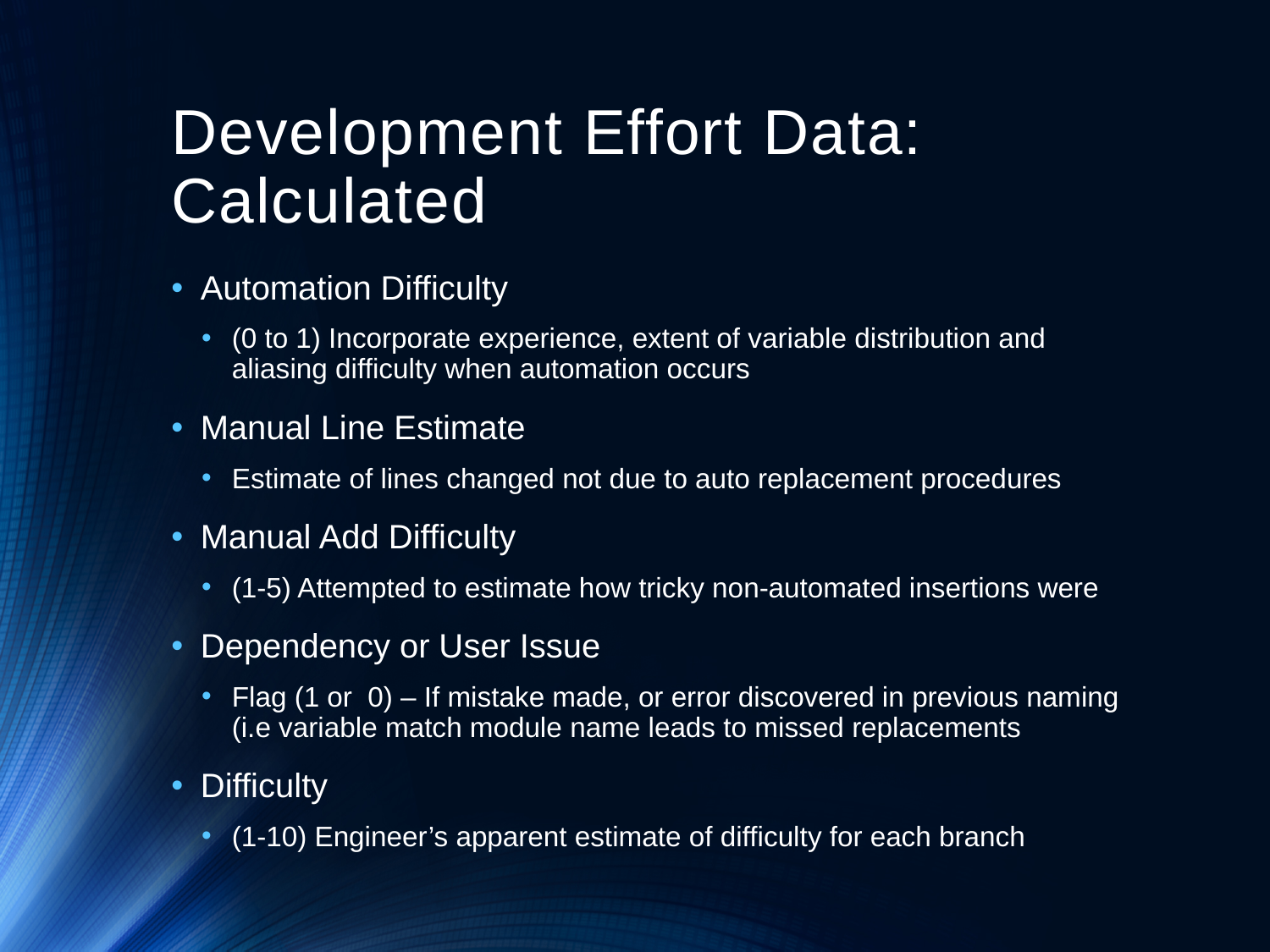

# Development Effort Data: Calculated
Automation Difficulty
(0 to 1) Incorporate experience, extent of variable distribution and  aliasing difficulty when automation occurs
Manual Line Estimate
Estimate of lines changed not due to auto replacement procedures
Manual Add Difficulty
(1-5) Attempted to estimate how tricky non-automated insertions were
Dependency or User Issue
Flag (1 or  0) – If mistake made, or error discovered in previous naming (i.e variable match module name leads to missed replacements
Difficulty
(1-10) Engineer’s apparent estimate of difficulty for each branch